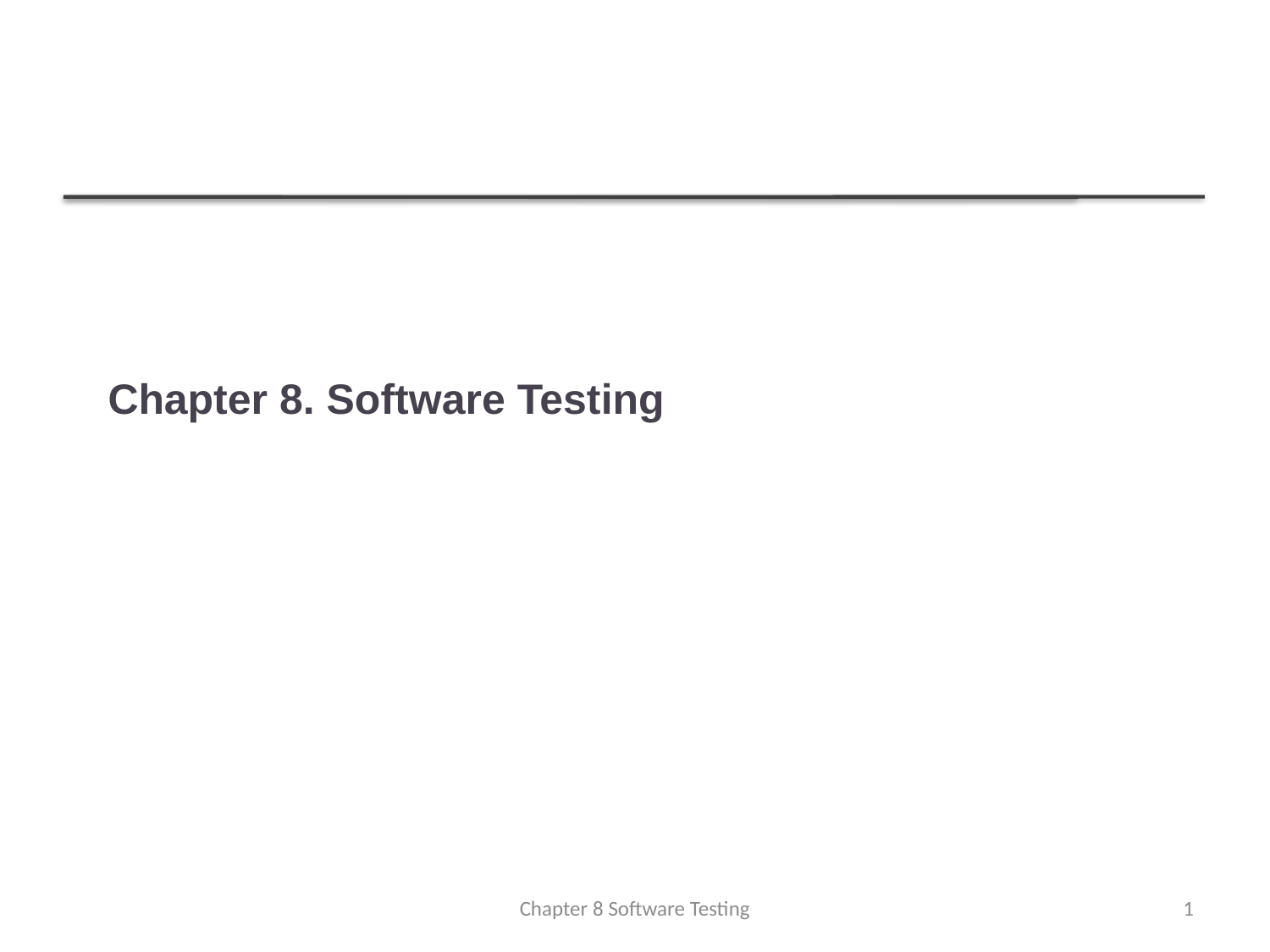

# Chapter 8. Software Testing
Chapter 8 Software Testing
1